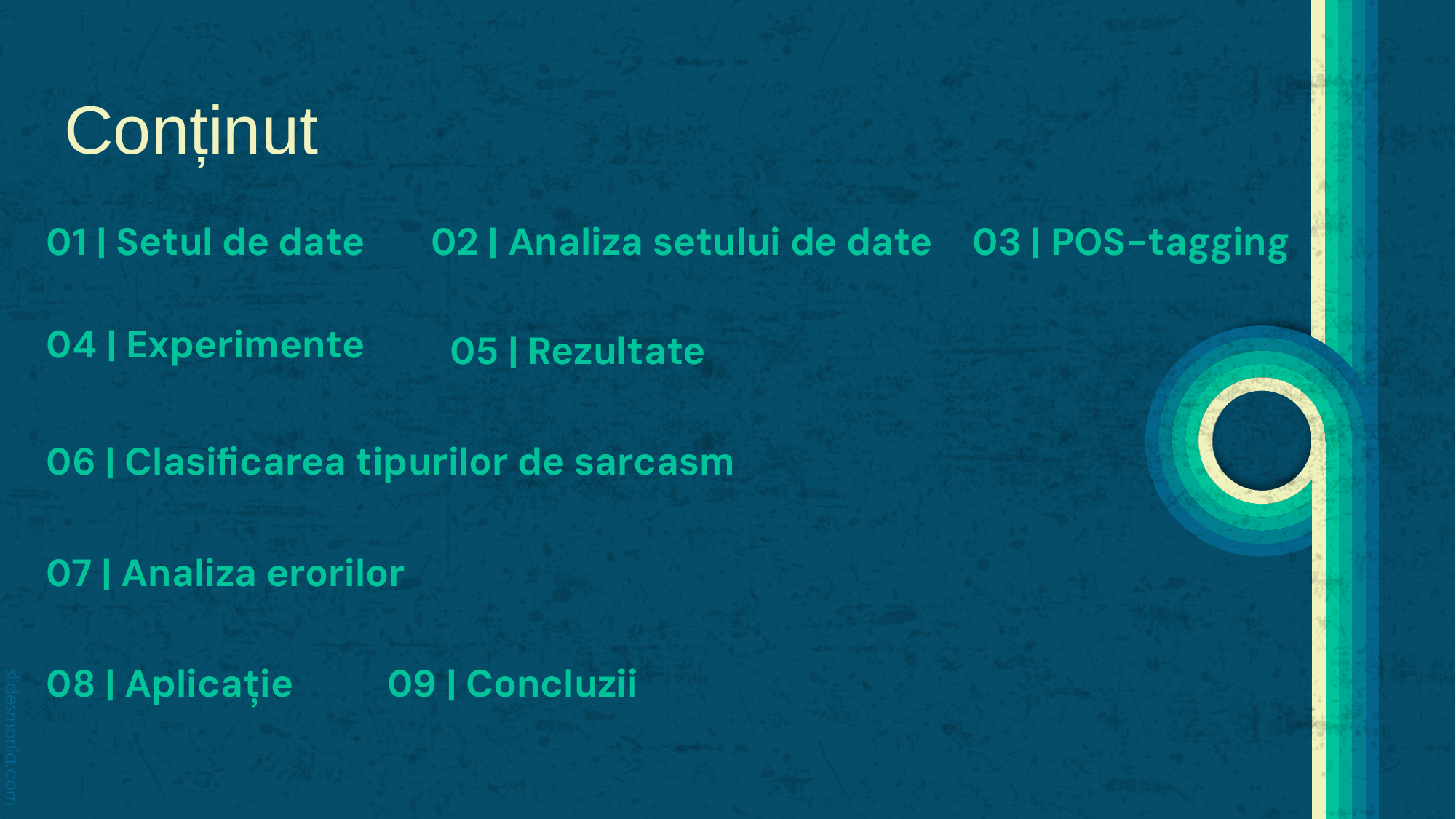

# Conținut
01 | Setul de date
02 | Analiza setului de date
03 | POS-tagging
04 | Experimente
05 | Rezultate
06 | Clasificarea tipurilor de sarcasm
07 | Analiza erorilor
08 | Aplicație
09 | Concluzii